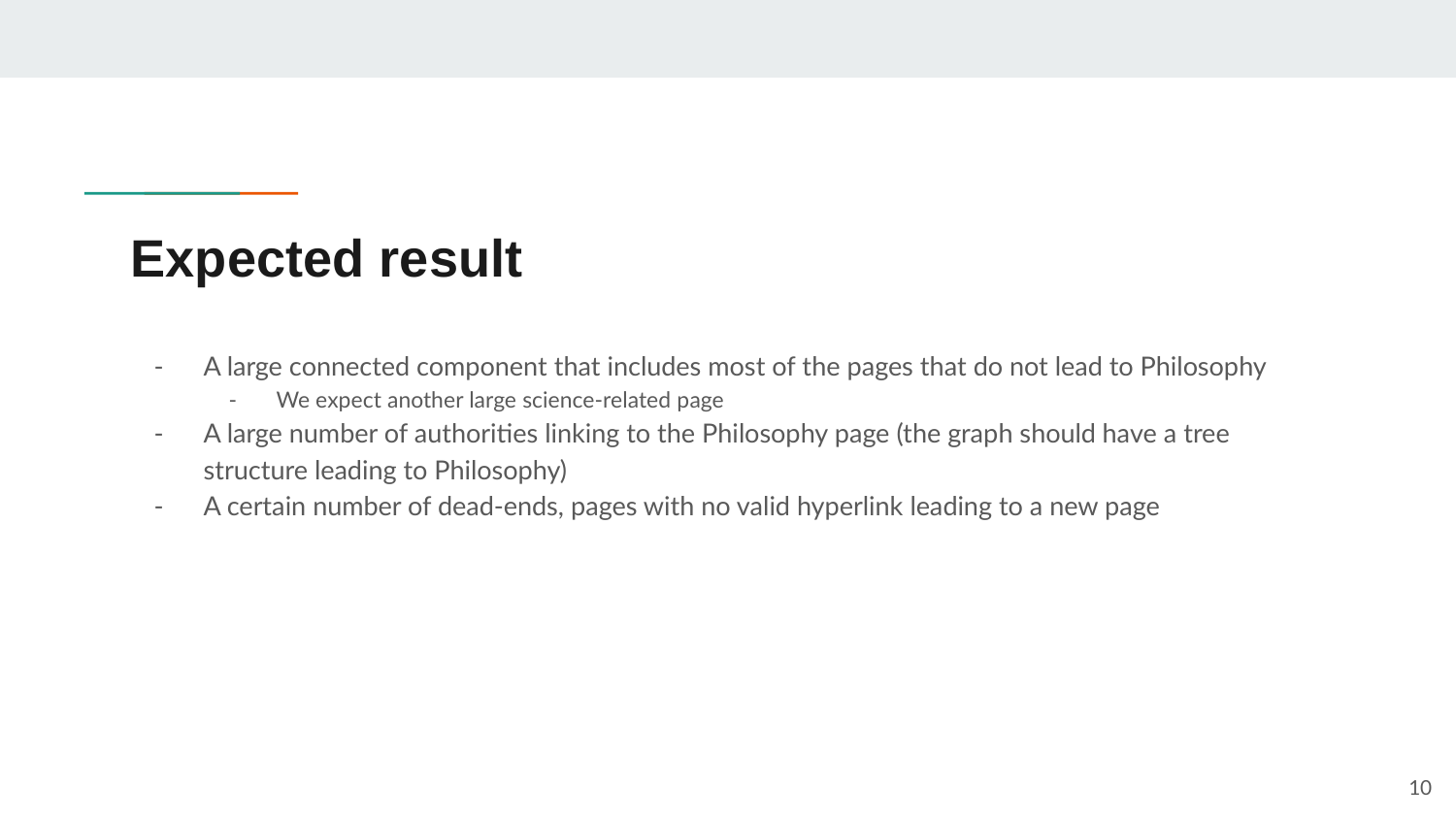

# Expected result
A large connected component that includes most of the pages that do not lead to Philosophy
We expect another large science-related page
A large number of authorities linking to the Philosophy page (the graph should have a tree structure leading to Philosophy)
A certain number of dead-ends, pages with no valid hyperlink leading to a new page

10